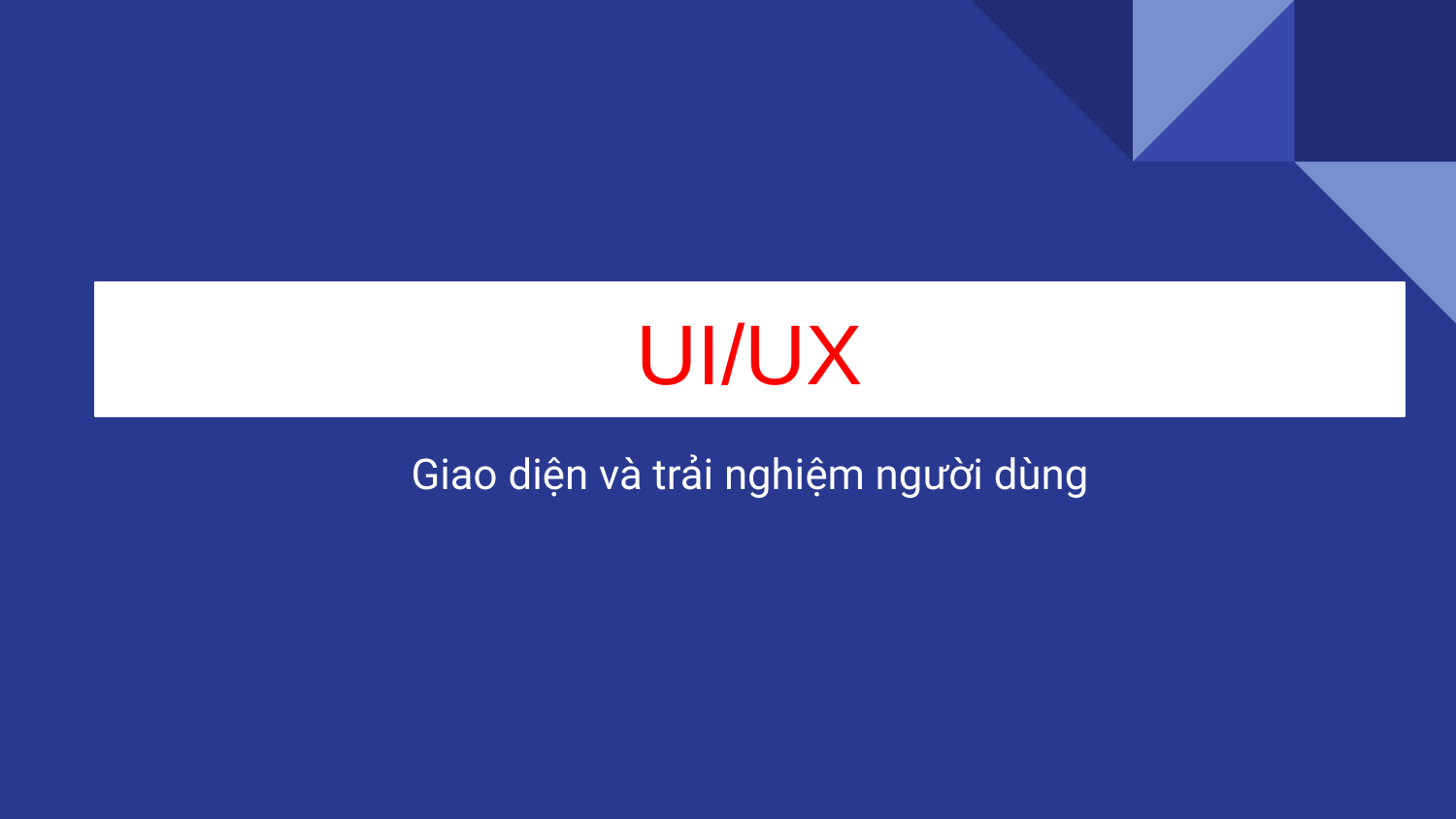

# UI/UX
Giao diện và trải nghiệm người dùng